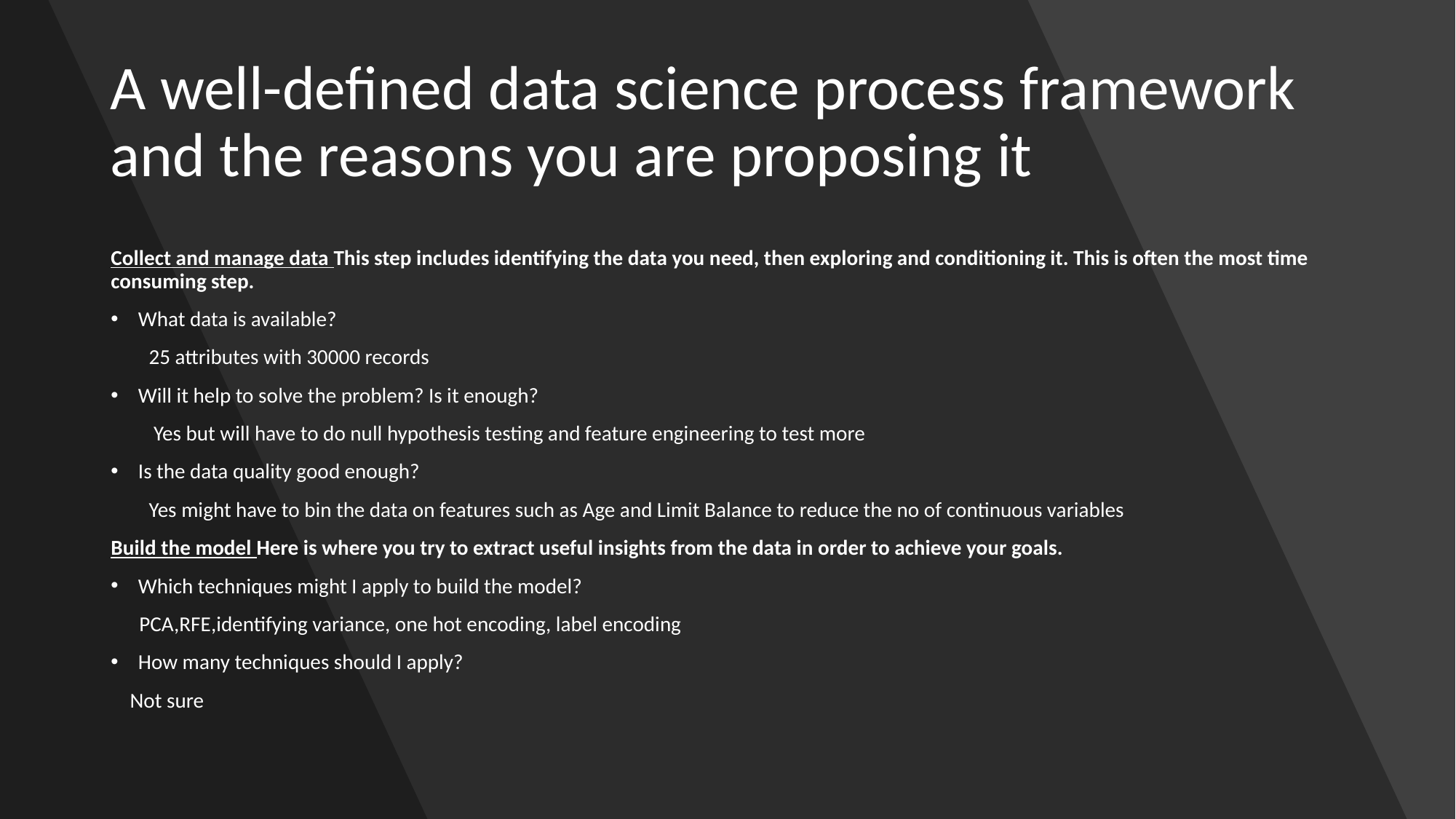

# A well-defined data science process framework and the reasons you are proposing it
Collect and manage data This step includes identifying the data you need, then exploring and conditioning it. This is often the most time consuming step.
What data is available?
        25 attributes with 30000 records
Will it help to solve the problem? Is it enough?
         Yes but will have to do null hypothesis testing and feature engineering to test more
Is the data quality good enough?
        Yes might have to bin the data on features such as Age and Limit Balance to reduce the no of continuous variables
Build the model Here is where you try to extract useful insights from the data in order to achieve your goals.
Which techniques might I apply to build the model?
      PCA,RFE,identifying variance, one hot encoding, label encoding
How many techniques should I apply?
    Not sure